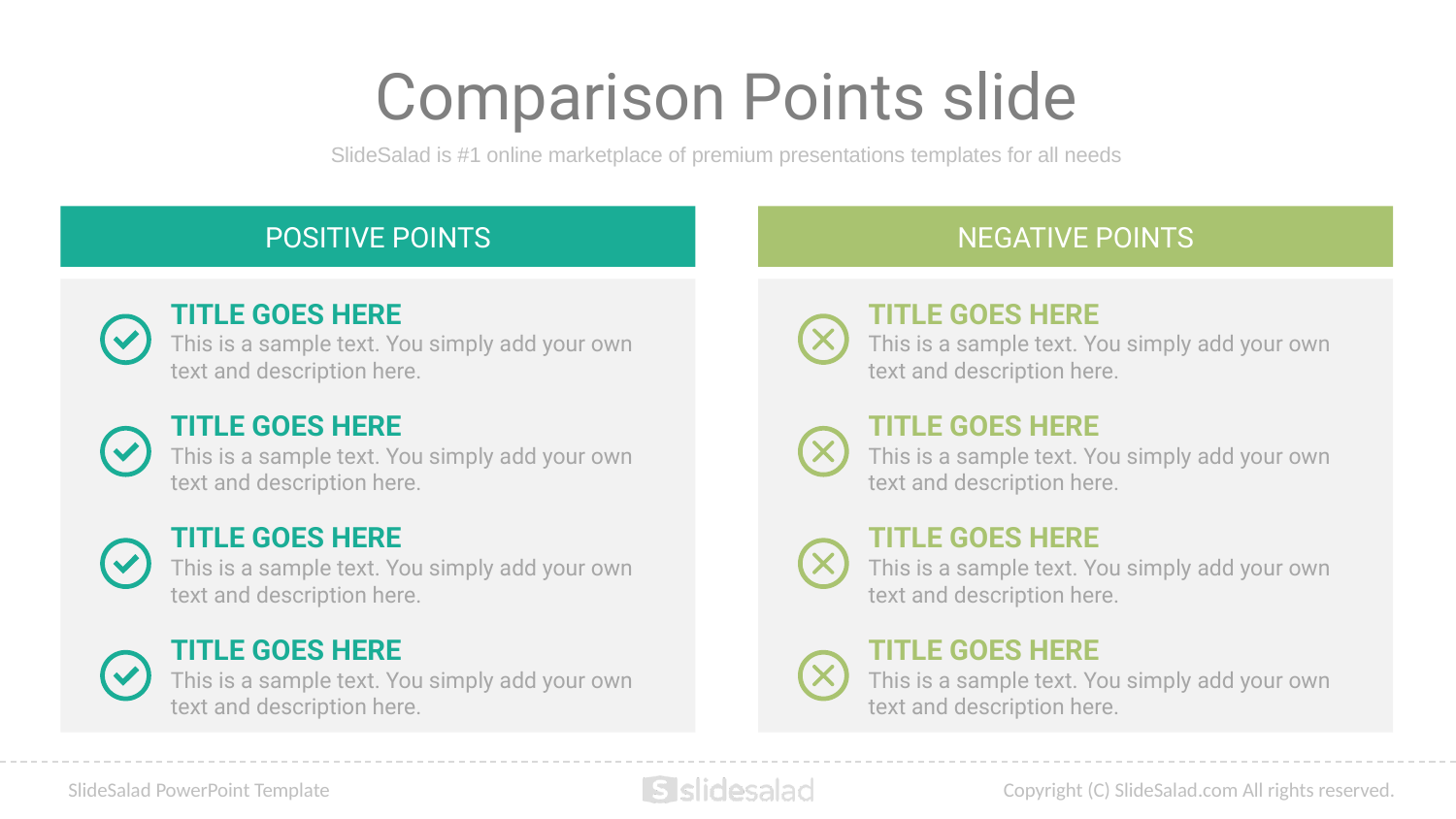

# Comparison Points slide
SlideSalad is #1 online marketplace of premium presentations templates for all needs
POSITIVE POINTS
NEGATIVE POINTS

TITLE GOES HERE
This is a sample text. You simply add your own text and description here.
TITLE GOES HERE
This is a sample text. You simply add your own text and description here.

TITLE GOES HERE
This is a sample text. You simply add your own text and description here.
TITLE GOES HERE
This is a sample text. You simply add your own text and description here.

TITLE GOES HERE
This is a sample text. You simply add your own text and description here.
TITLE GOES HERE
This is a sample text. You simply add your own text and description here.

TITLE GOES HERE
This is a sample text. You simply add your own text and description here.
TITLE GOES HERE
This is a sample text. You simply add your own text and description here.